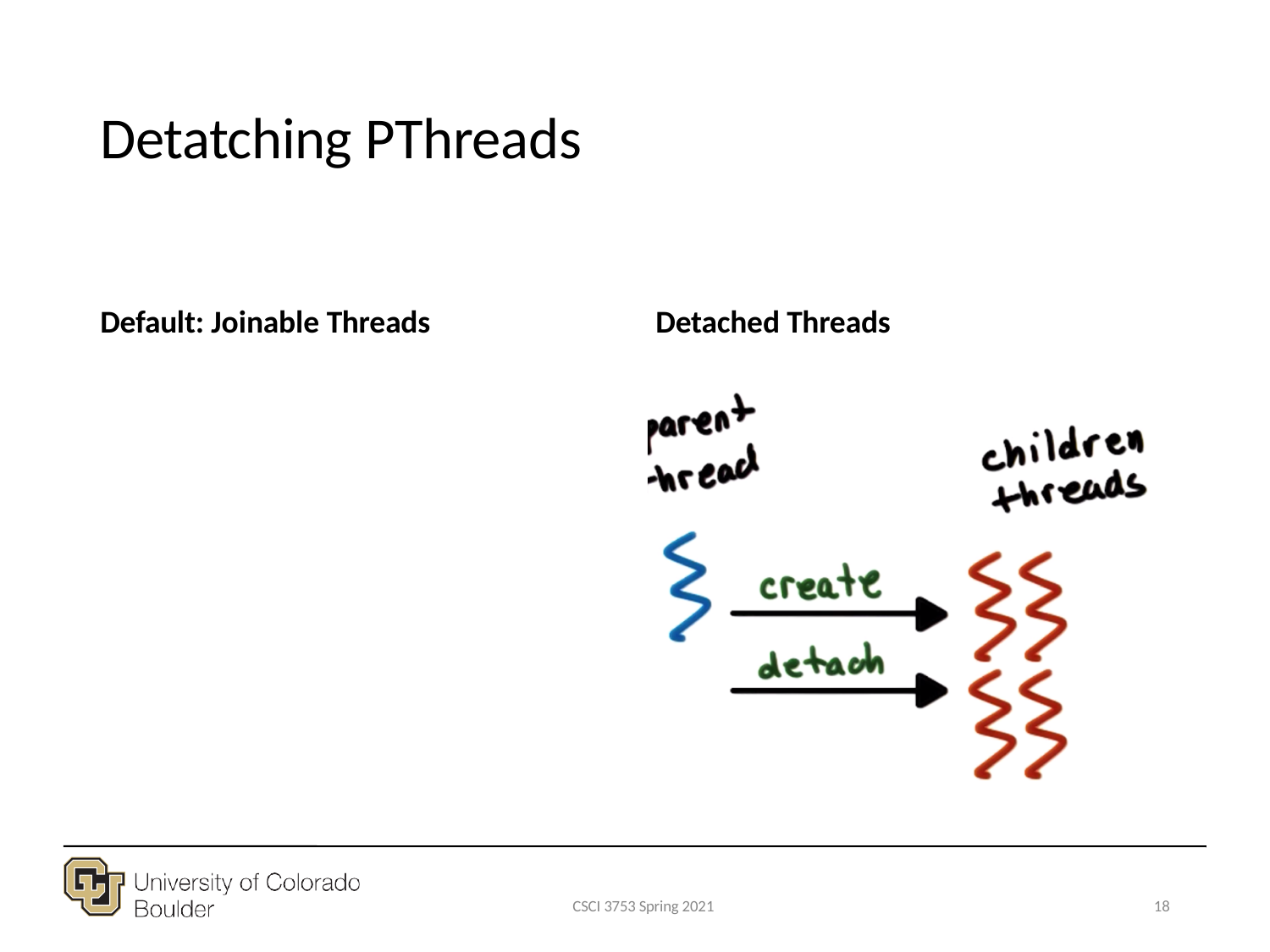

# Detatching PThreads
Default: Joinable Threads
Detached Threads

CSCI 3753 Spring 2021
18